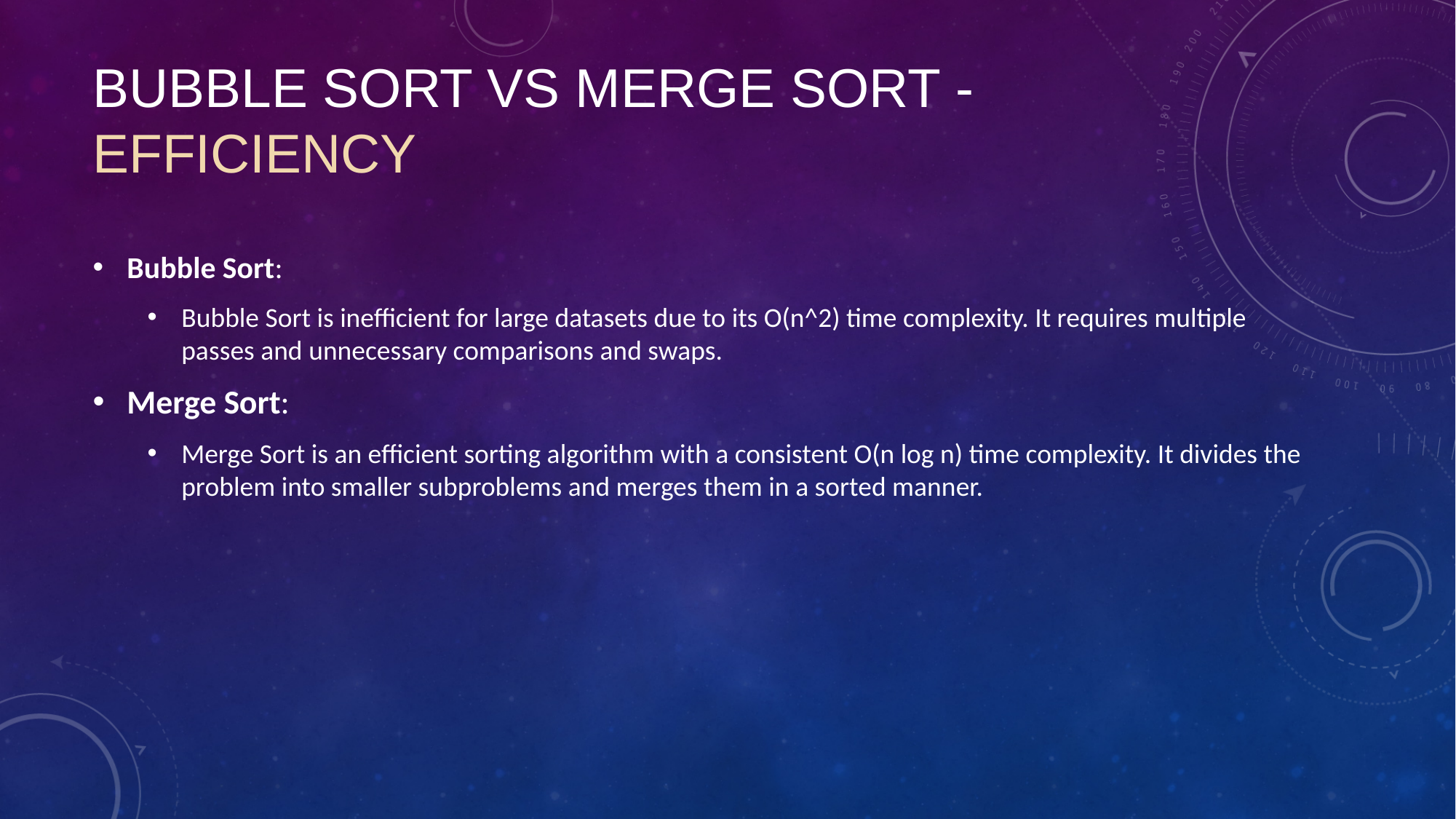

# Bubble sort VS Merge Sort - Efficiency

Bubble Sort:
Bubble Sort is inefficient for large datasets due to its O(n^2) time complexity. It requires multiple passes and unnecessary comparisons and swaps.
Merge Sort:
Merge Sort is an efficient sorting algorithm with a consistent O(n log n) time complexity. It divides the problem into smaller subproblems and merges them in a sorted manner.